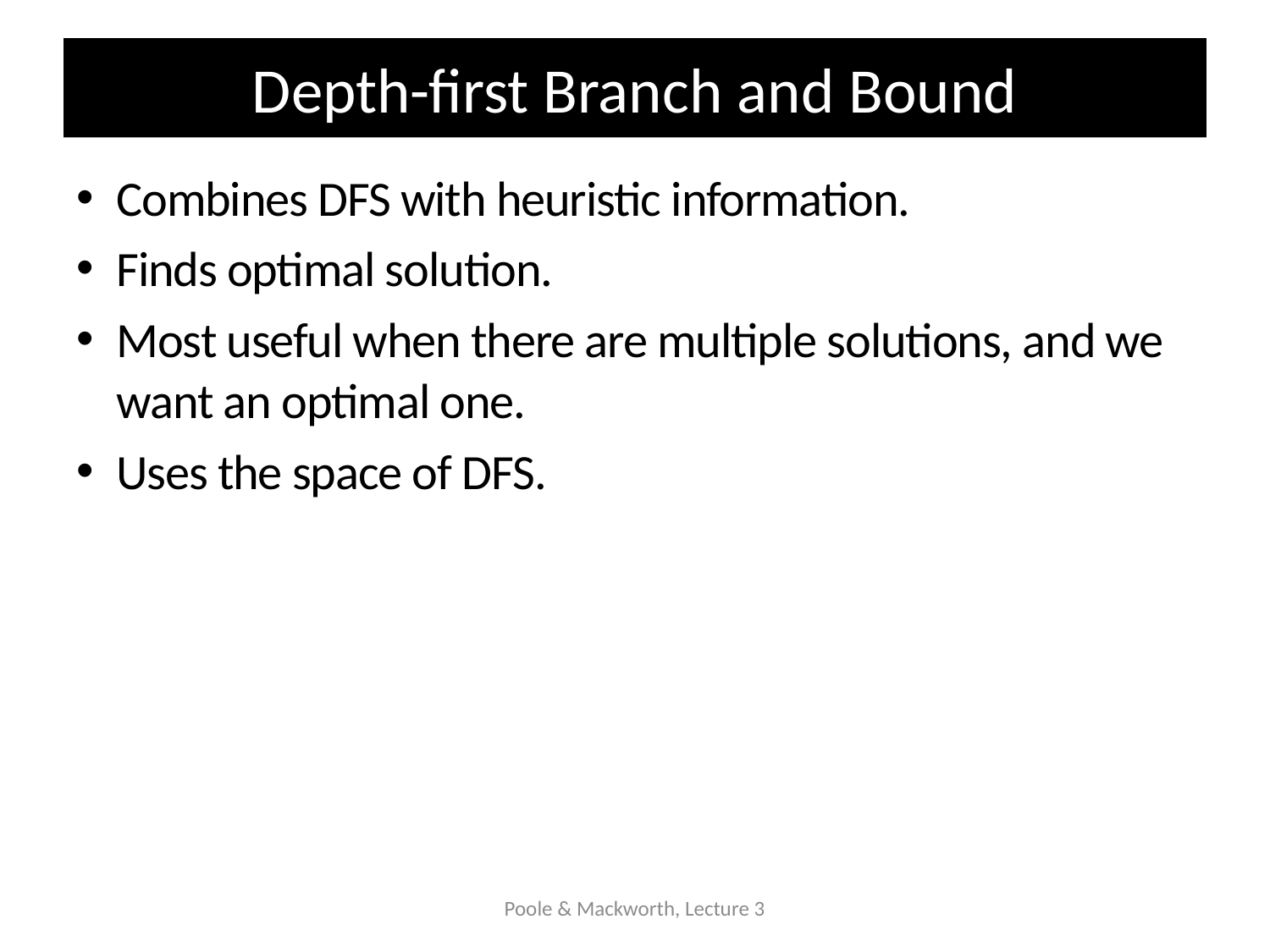

# Depth-first Branch and Bound
Combines DFS with heuristic information.
Finds optimal solution.
Most useful when there are multiple solutions, and we want an optimal one.
Uses the space of DFS.

Poole & Mackworth, Lecture 3